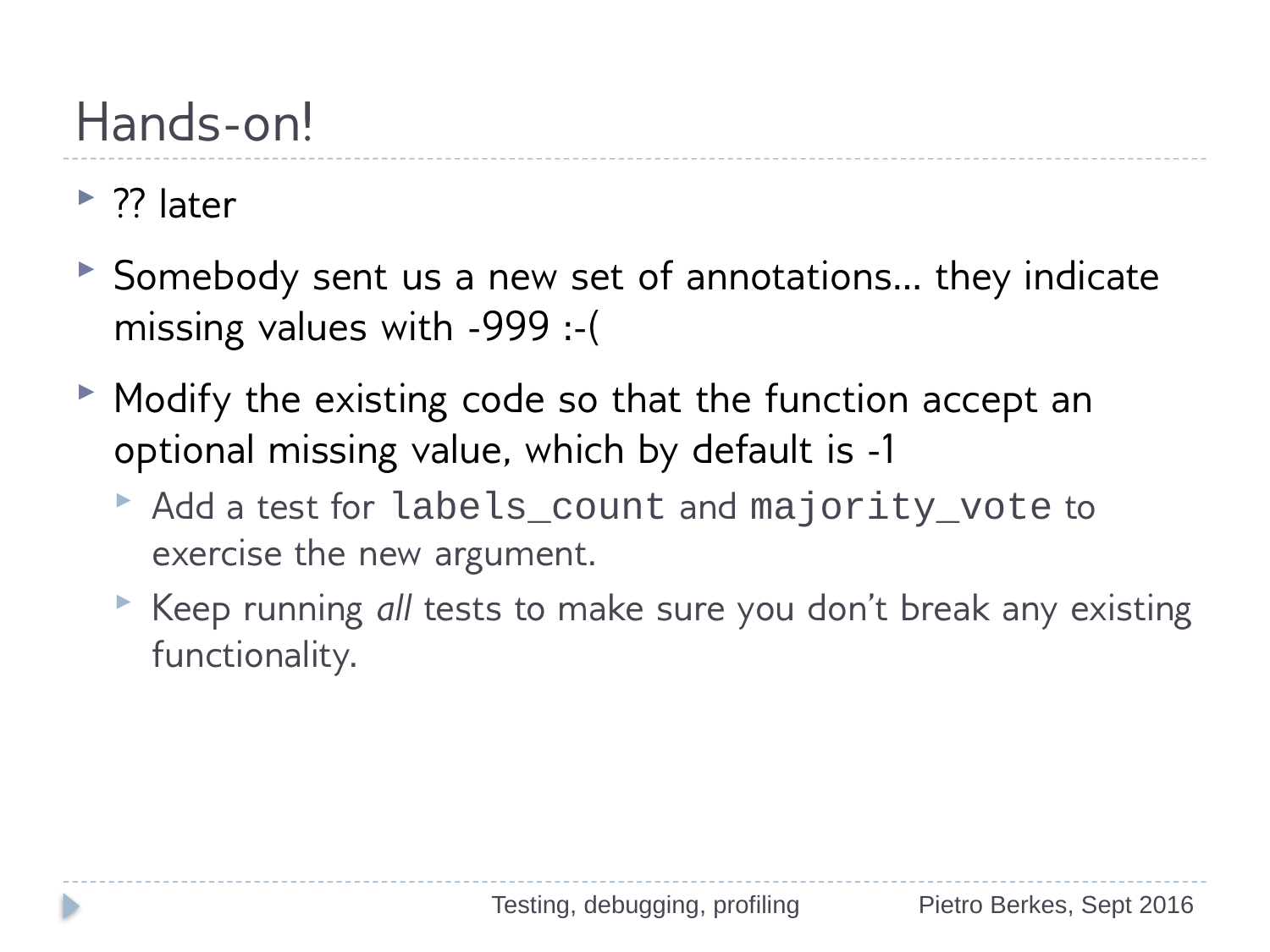

# Hands-on!
?? later
Somebody sent us a new set of annotations… they indicate missing values with -999 :-(
Modify the existing code so that the function accept an optional missing value, which by default is -1
Add a test for labels_count and majority_vote to exercise the new argument.
Keep running all tests to make sure you don’t break any existing functionality.

Testing, debugging, profiling
Pietro Berkes, Sept 2016